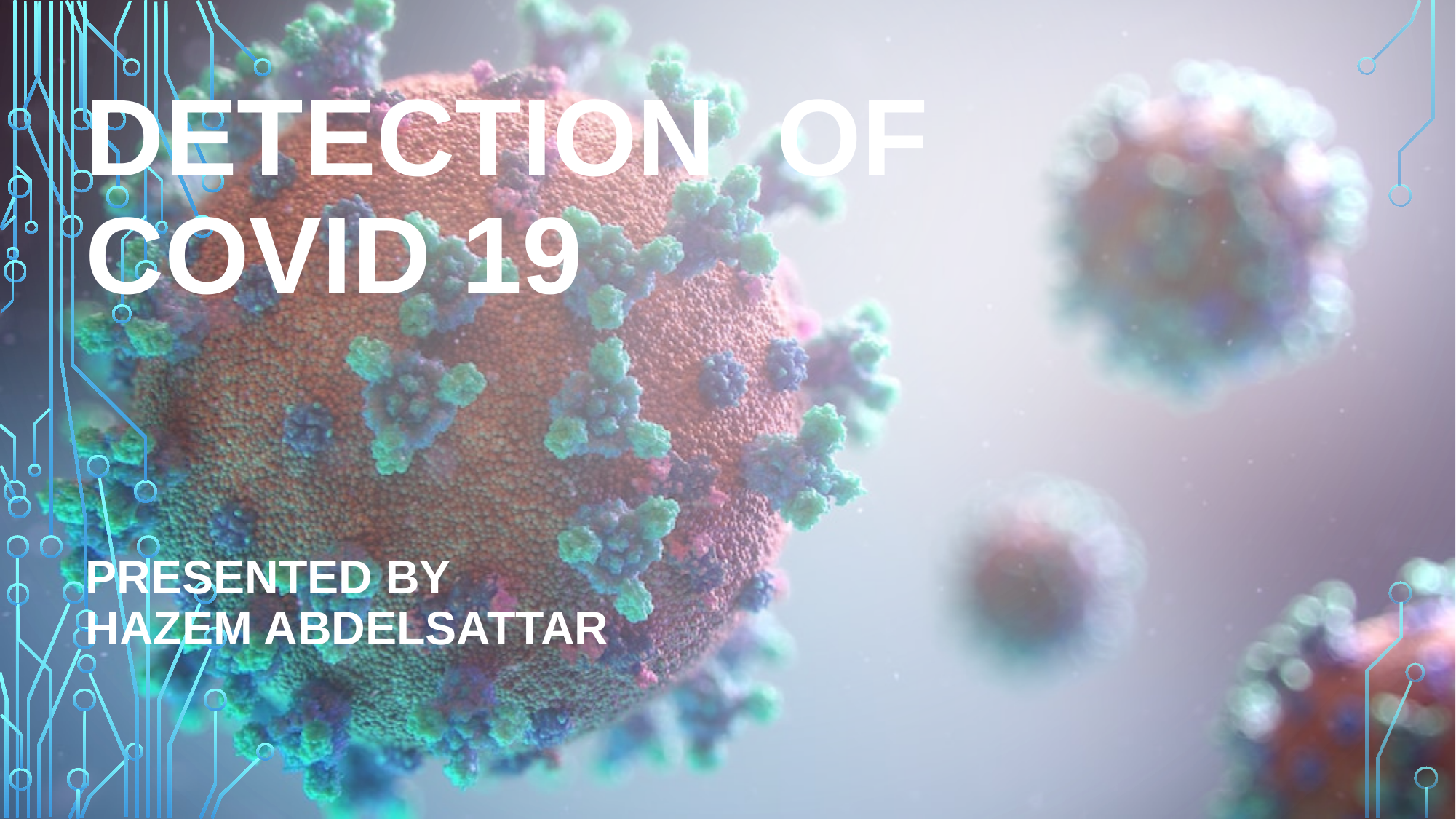

# Detection  of COVID 19 presented by Hazem Abdelsattar